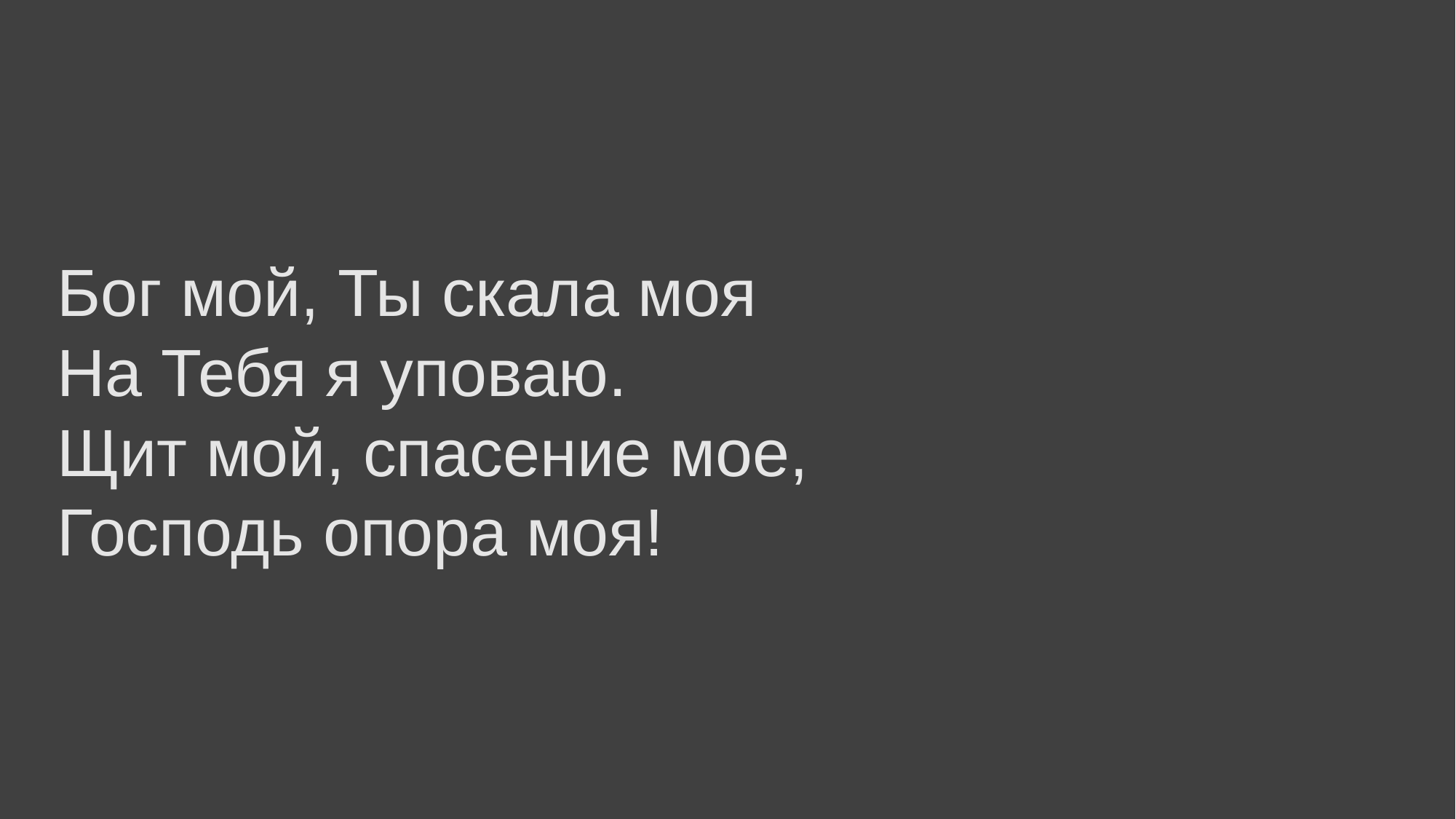

Бог мой, Ты скала моя
На Тебя я уповаю.
Щит мой, спасение мое,
Господь опора моя!